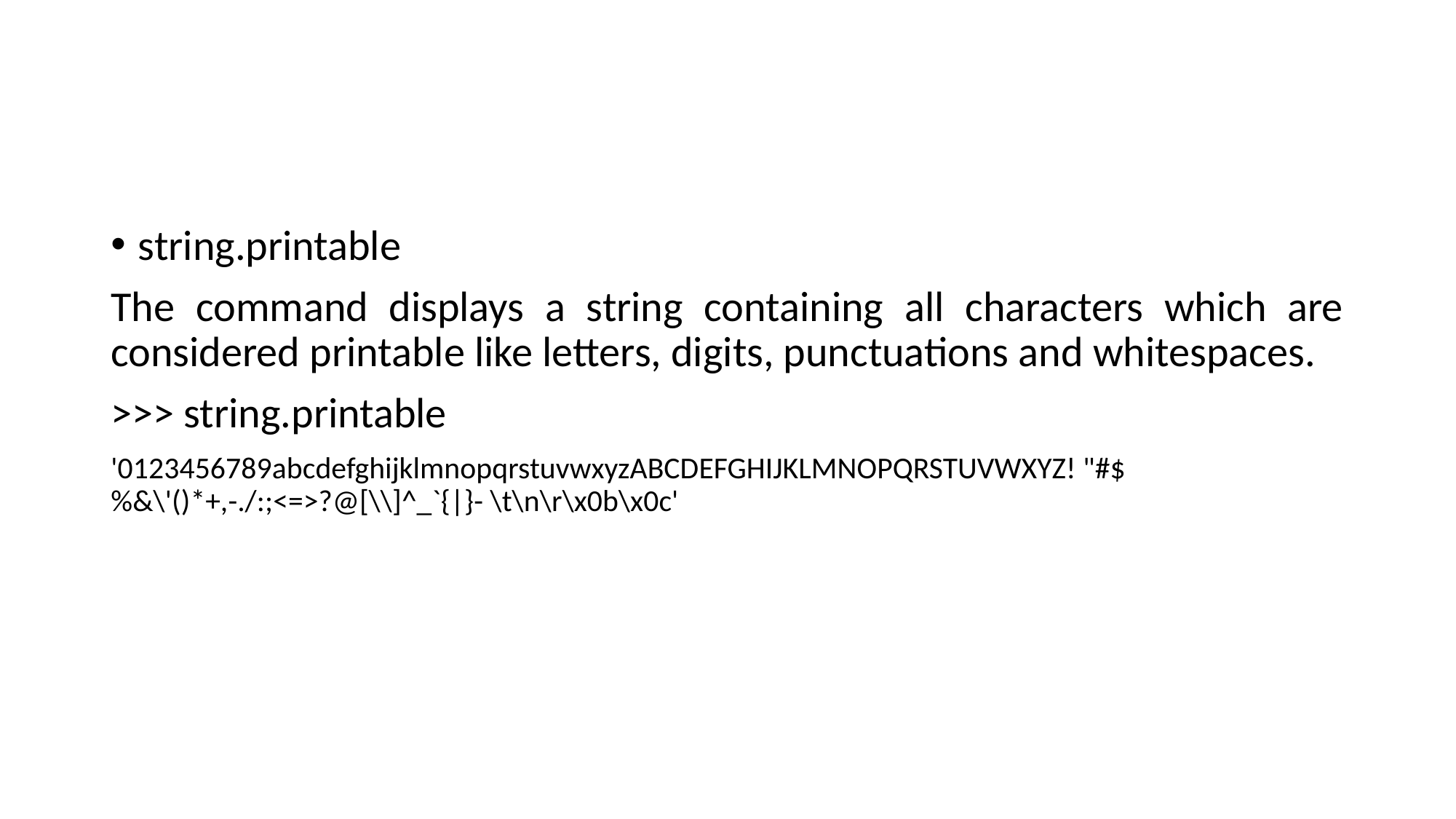

#
string.printable
The command displays a string containing all characters which are considered printable like letters, digits, punctuations and whitespaces.
>>> string.printable
'0123456789abcdefghijklmnopqrstuvwxyzABCDEFGHIJKLMNOPQRSTUVWXYZ! "#$%&\'()*+,-./:;<=>?@[\\]^_`{|}- \t\n\r\x0b\x0c'